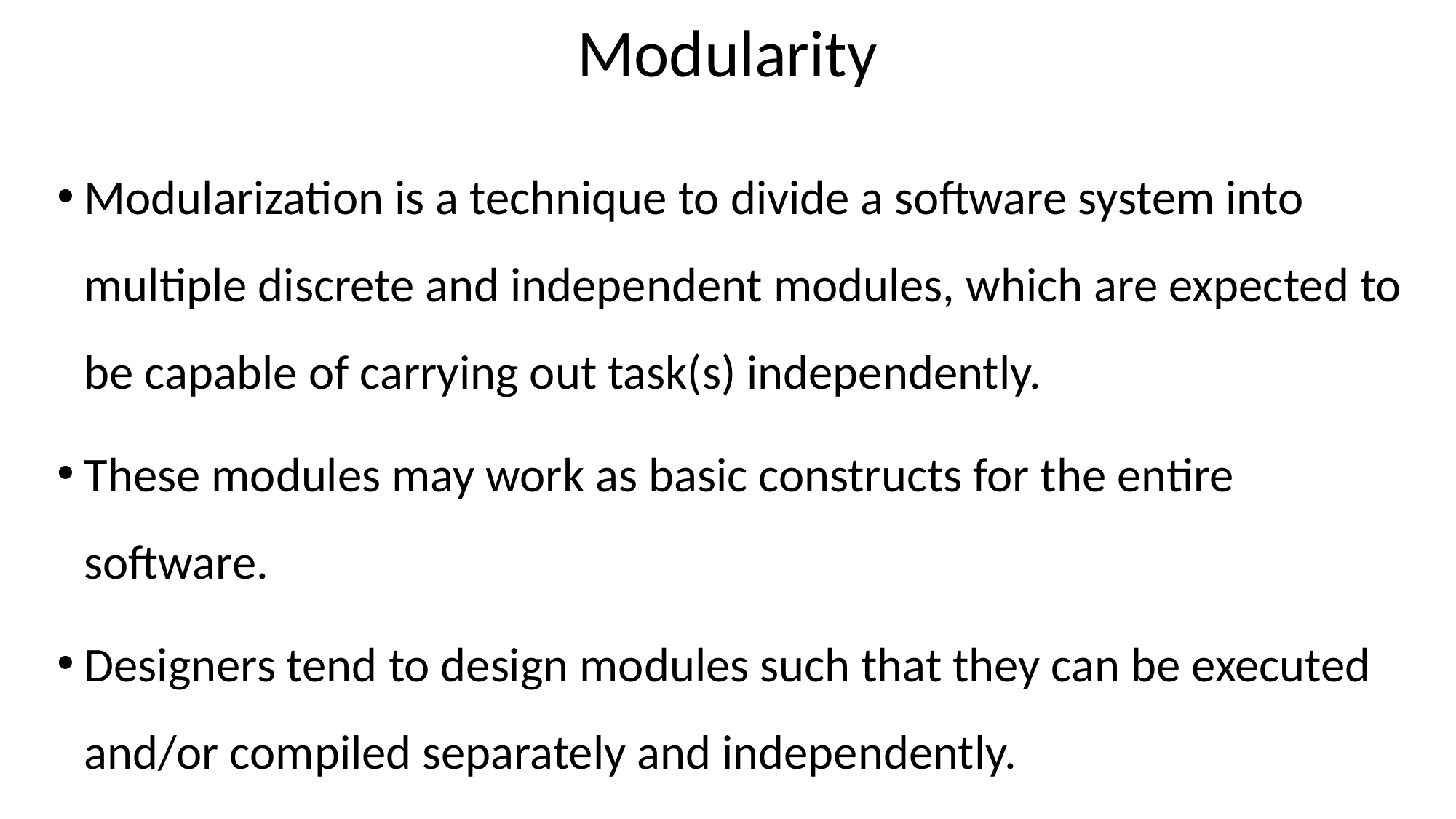

# Modularity
Modularization is a technique to divide a software system into multiple discrete and independent modules, which are expected to be capable of carrying out task(s) independently.
These modules may work as basic constructs for the entire software.
Designers tend to design modules such that they can be executed and/or compiled separately and independently.